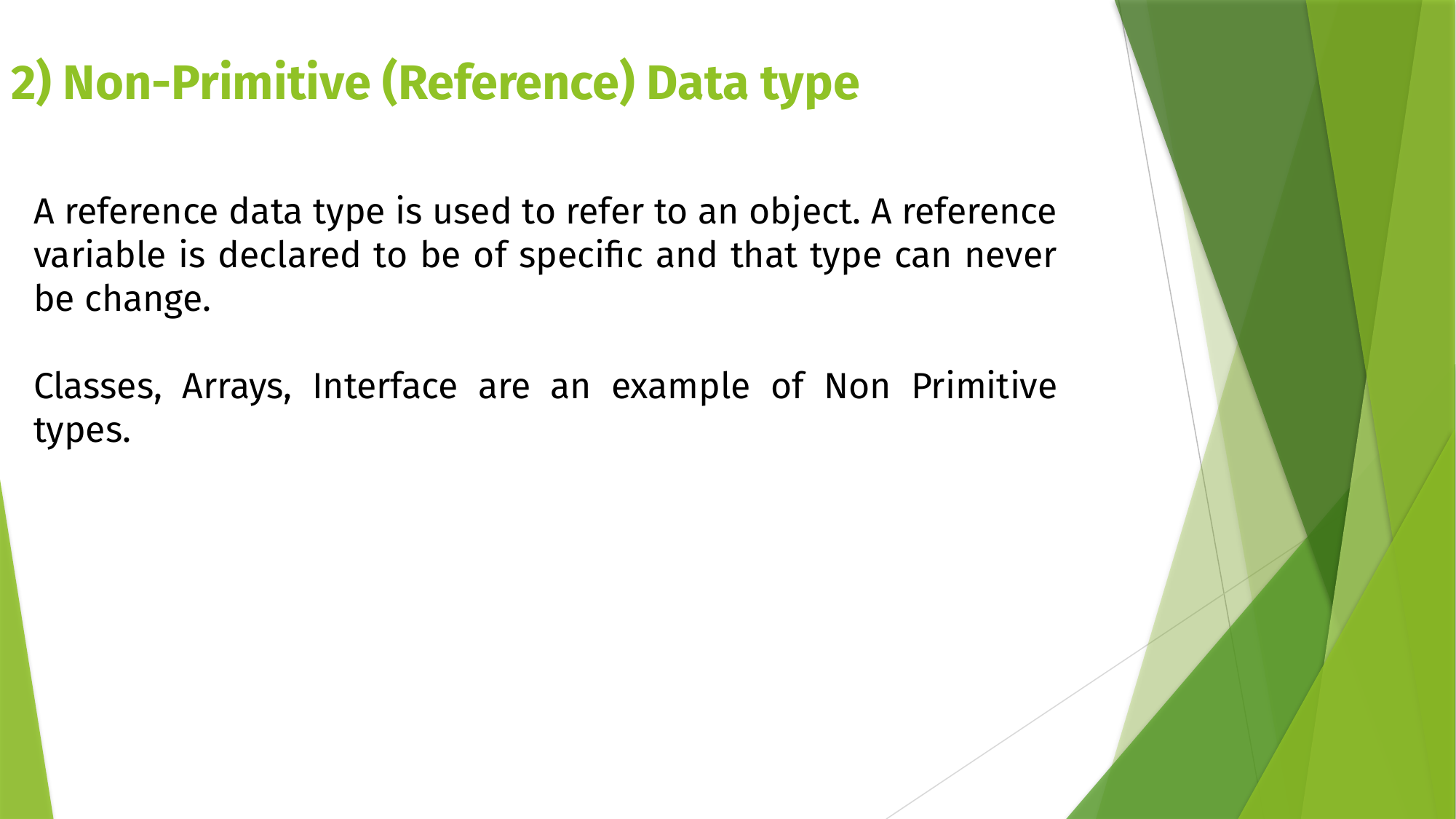

2) Non-Primitive (Reference) Data type
A reference data type is used to refer to an object. A reference variable is declared to be of specific and that type can never be change.

Classes, Arrays, Interface are an example of Non Primitive types.